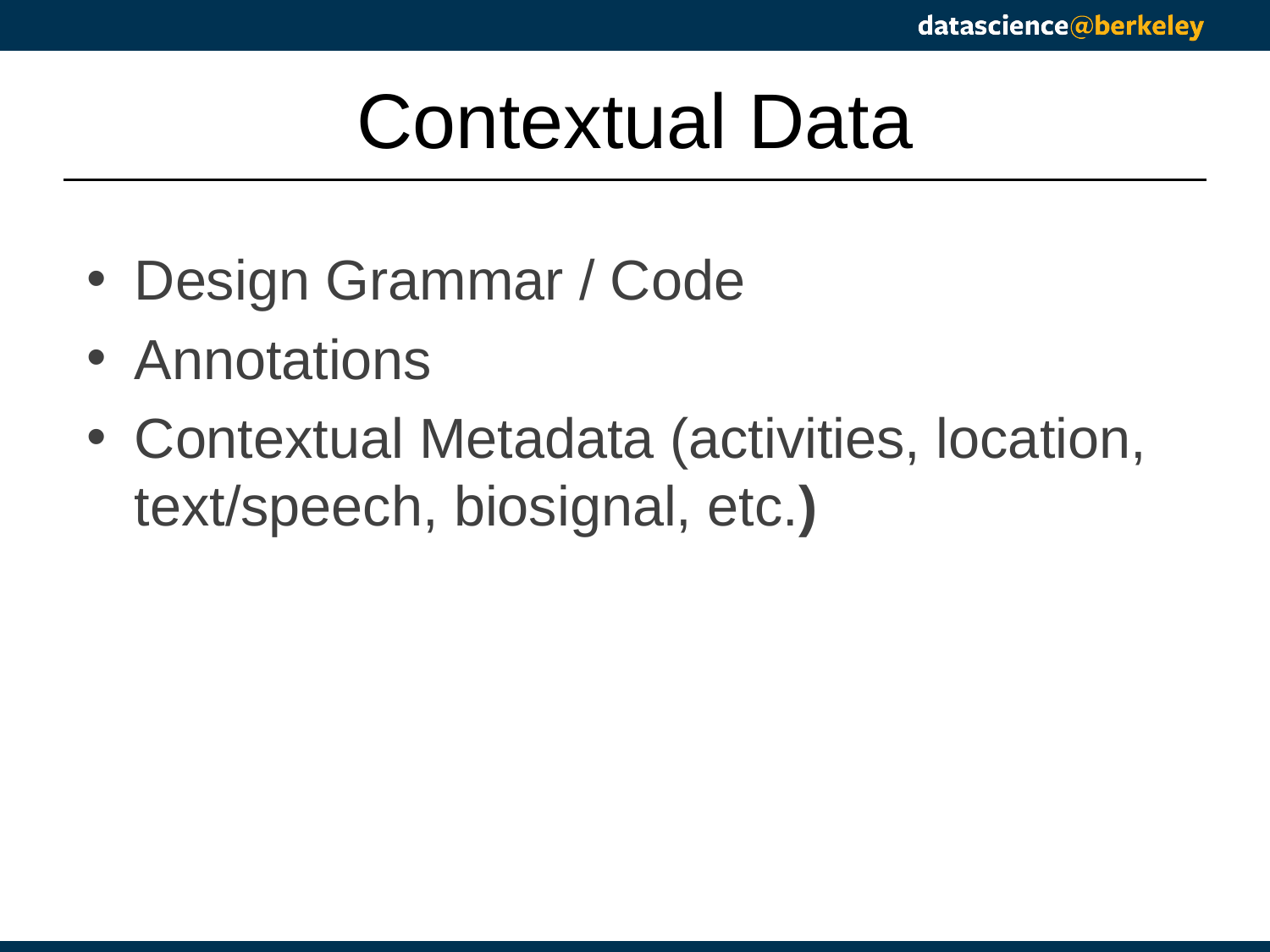

# Contextual Data

Design Grammar / Code
Annotations
Contextual Metadata (activities, location, text/speech, biosignal, etc.)